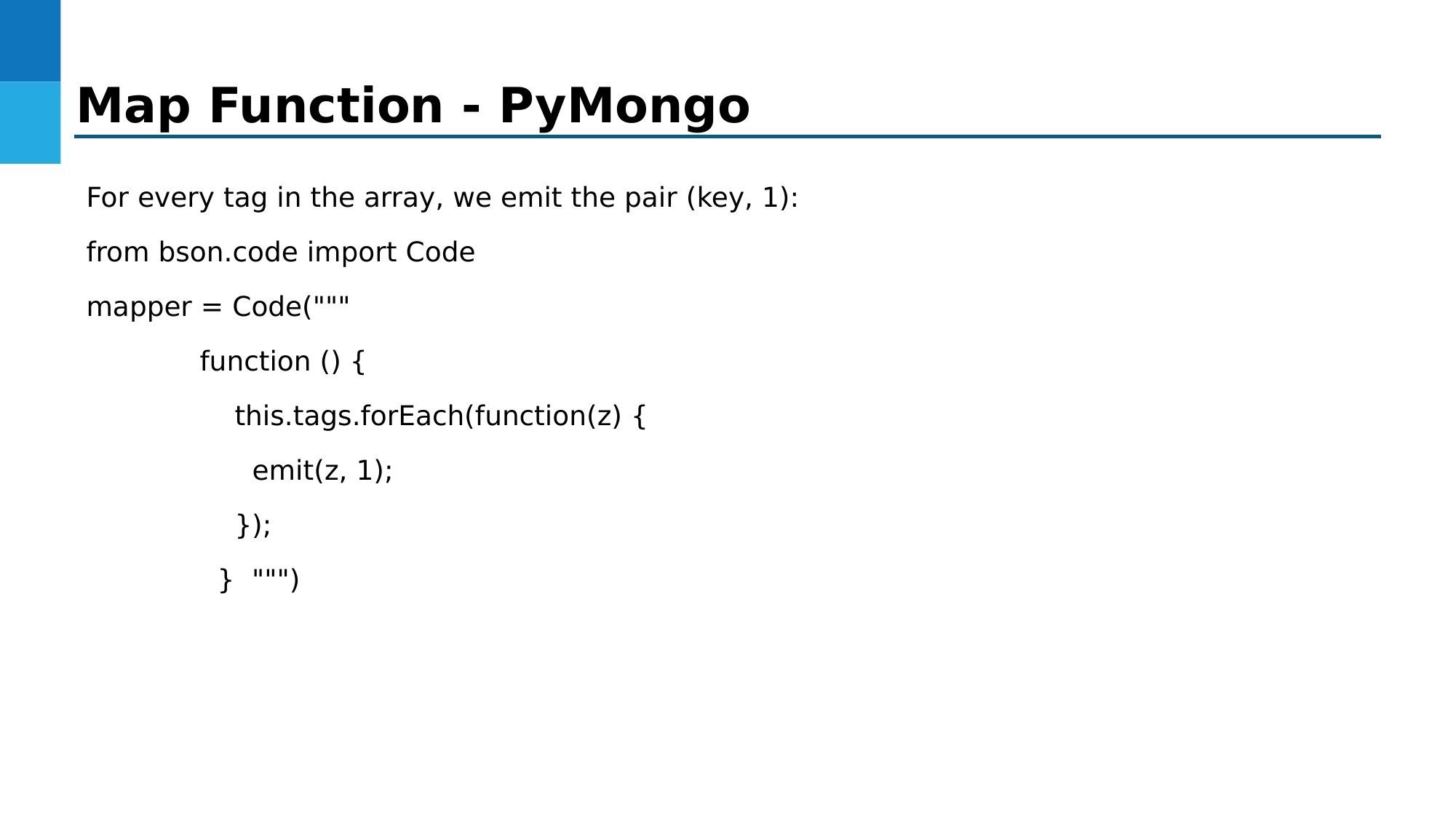

Map Function - PyMongo
For every tag in the array, we emit the pair (key, 1):
from bson.code import Code
mapper = Code("""
             function () {
                 this.tags.forEach(function(z) {
                   emit(z, 1);
                 });
               }  """)
DO NOT WRITE ANYTHING
HERE. LEAVE THIS SPACE FOR
 WEBCAM